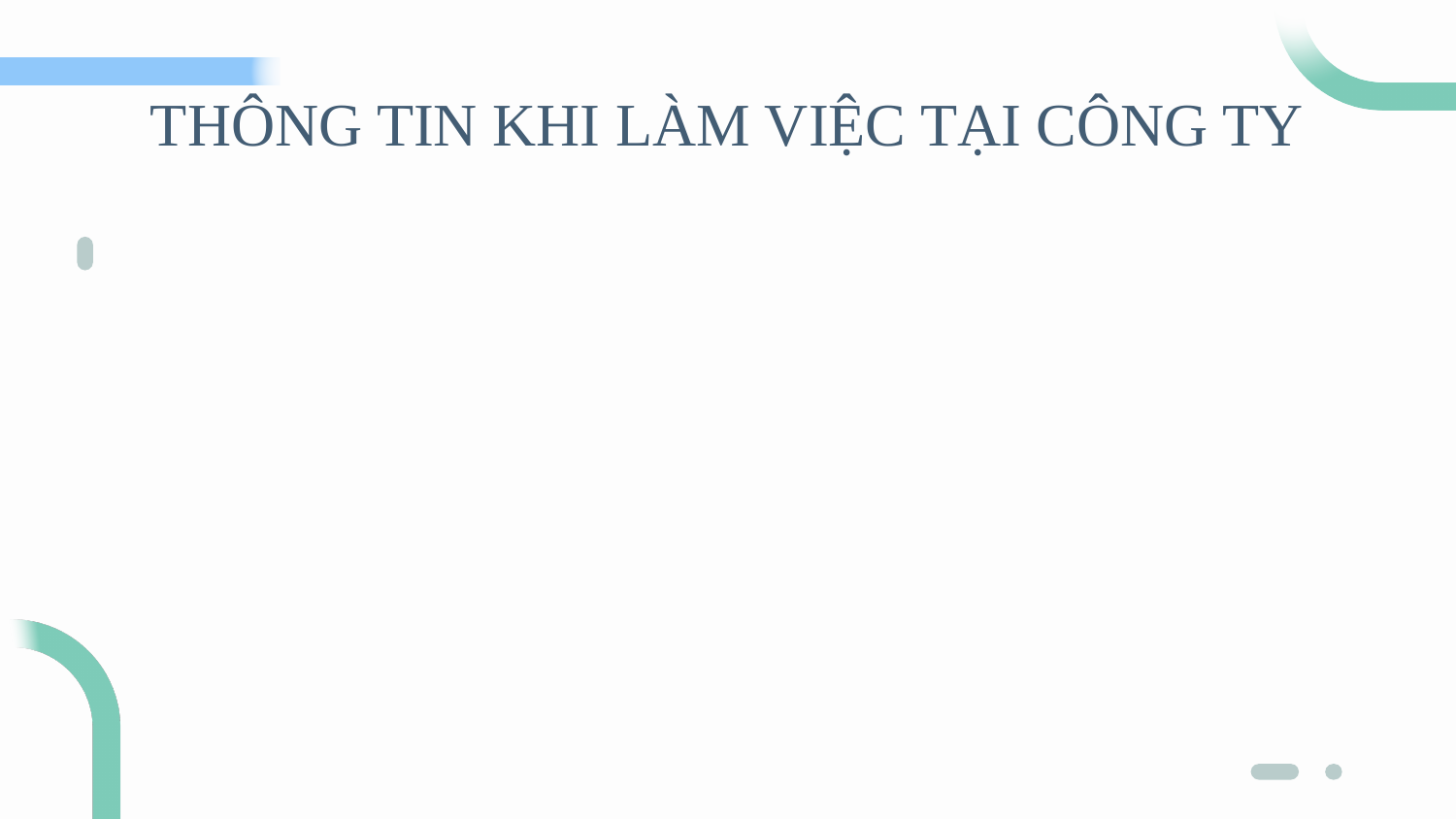

# THÔNG TIN KHI LÀM VIỆC TẠI CÔNG TY